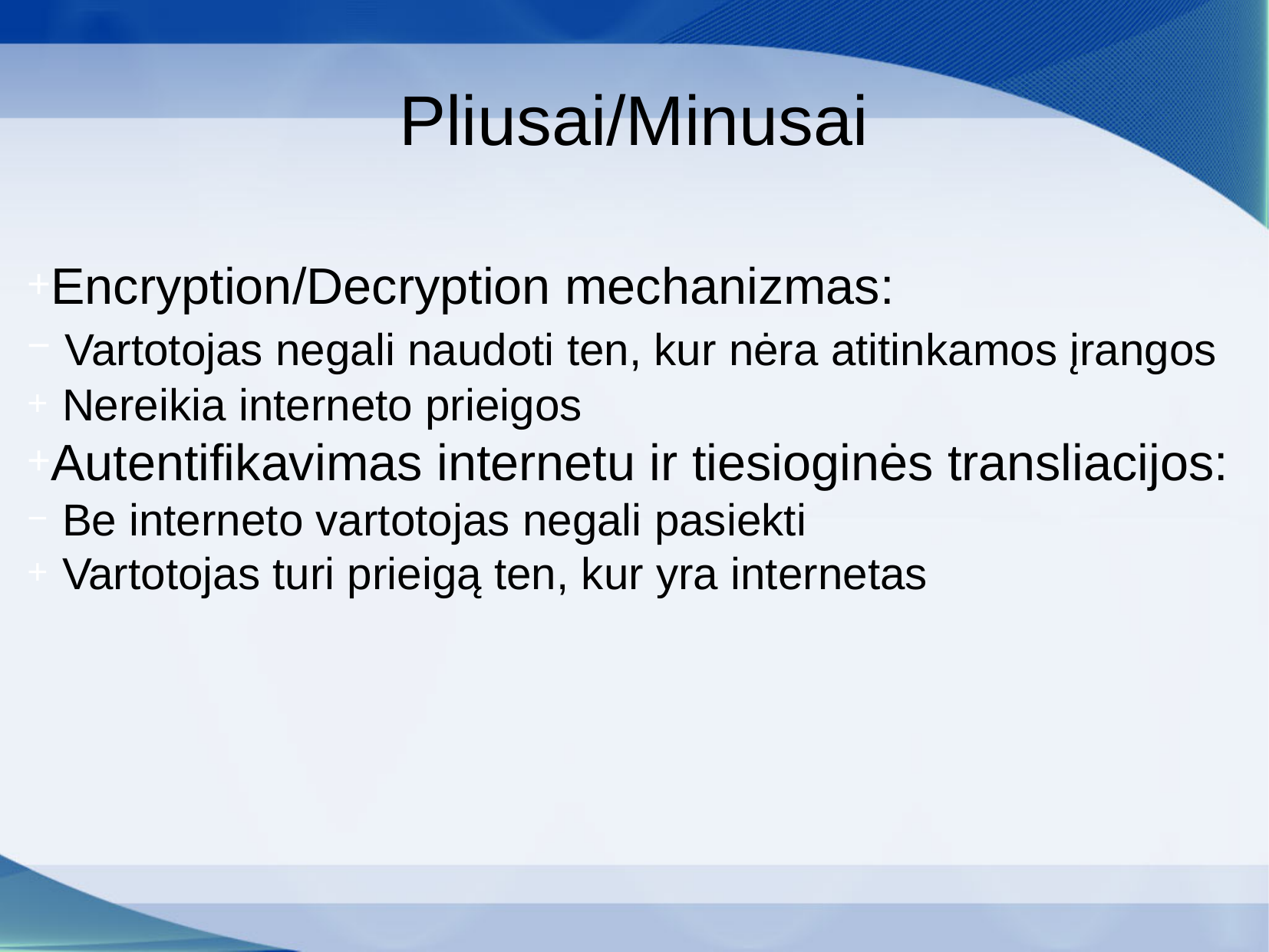

Pliusai/Minusai
Encryption/Decryption mechanizmas:
 Vartotojas negali naudoti ten, kur nėra atitinkamos įrangos
 Nereikia interneto prieigos
Autentifikavimas internetu ir tiesioginės transliacijos:
 Be interneto vartotojas negali pasiekti
 Vartotojas turi prieigą ten, kur yra internetas